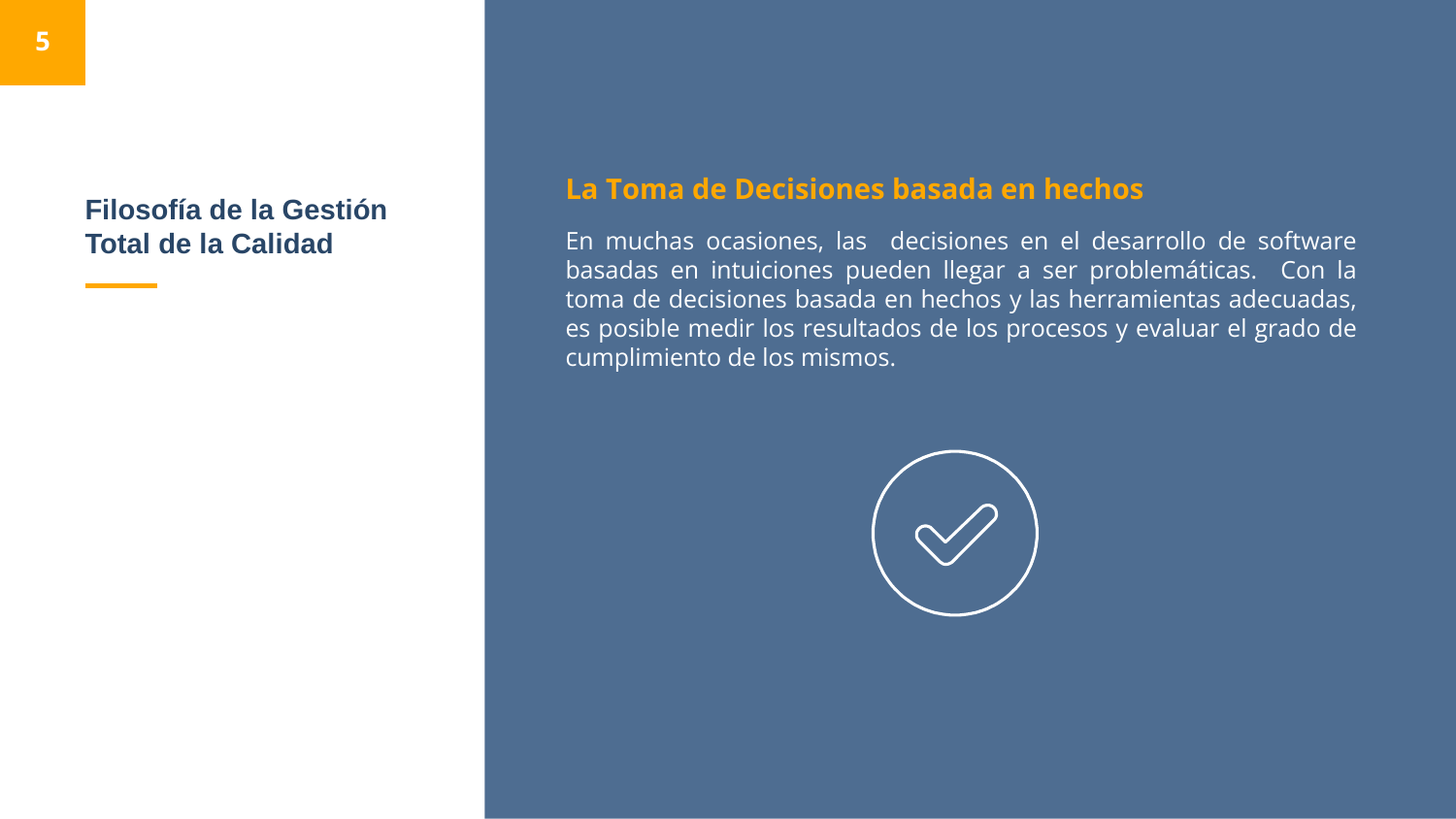

5
La Toma de Decisiones basada en hechos
# Filosofía de la Gestión  Total de la Calidad
En muchas ocasiones, las  decisiones en el desarrollo de software basadas en intuiciones pueden llegar a ser problemáticas.  Con la toma de decisiones basada en hechos y las herramientas adecuadas, es posible medir los resultados de los procesos y evaluar el grado de cumplimiento de los mismos.